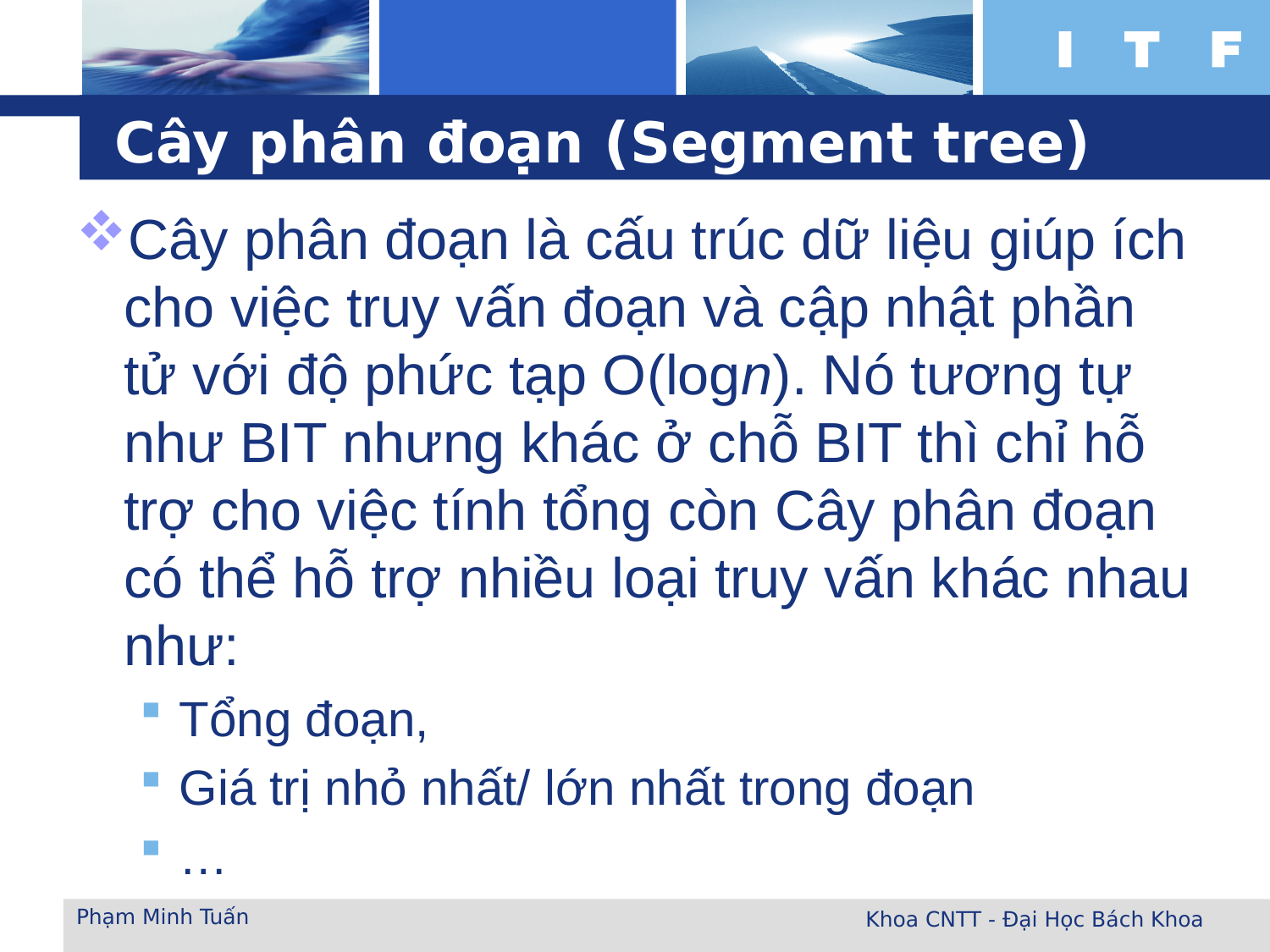

# Cây phân đoạn (Segment tree)
Cây phân đoạn là cấu trúc dữ liệu giúp ích cho việc truy vấn đoạn và cập nhật phần tử với độ phức tạp O(logn). Nó tương tự như BIT nhưng khác ở chỗ BIT thì chỉ hỗ trợ cho việc tính tổng còn Cây phân đoạn có thể hỗ trợ nhiều loại truy vấn khác nhau như:
Tổng đoạn,
Giá trị nhỏ nhất/ lớn nhất trong đoạn
…
Phạm Minh Tuấn
Khoa CNTT - Đại Học Bách Khoa